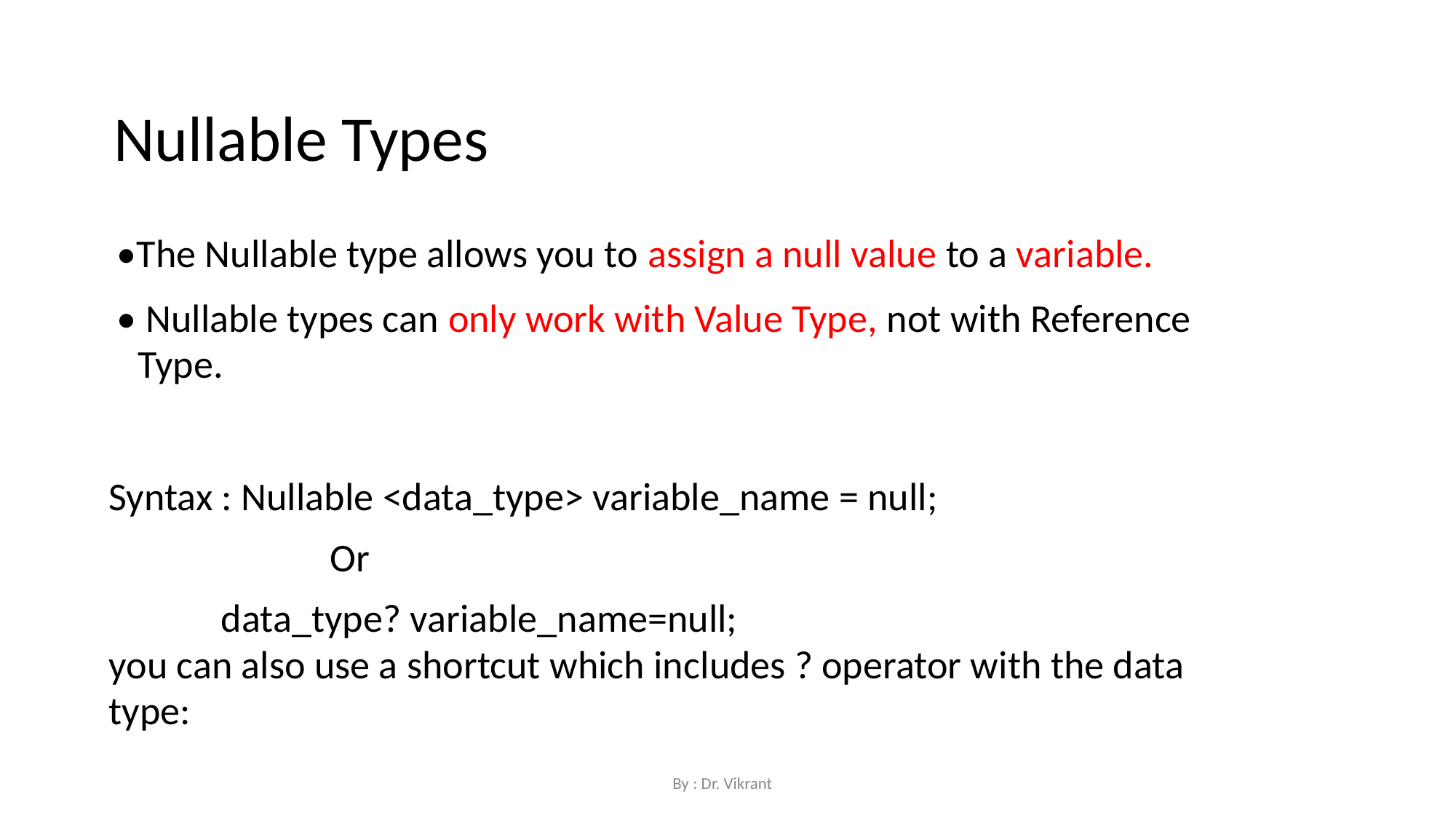

Nullable Types
•The Nullable type allows you to assign a null value to a variable.
• Nullable types can only work with Value Type, not with Reference Type.
Syntax : Nullable <data_type> variable_name = null;
Or
data_type? variable_name=null;
you can also use a shortcut which includes ? operator with the data type:
By : Dr. Vikrant